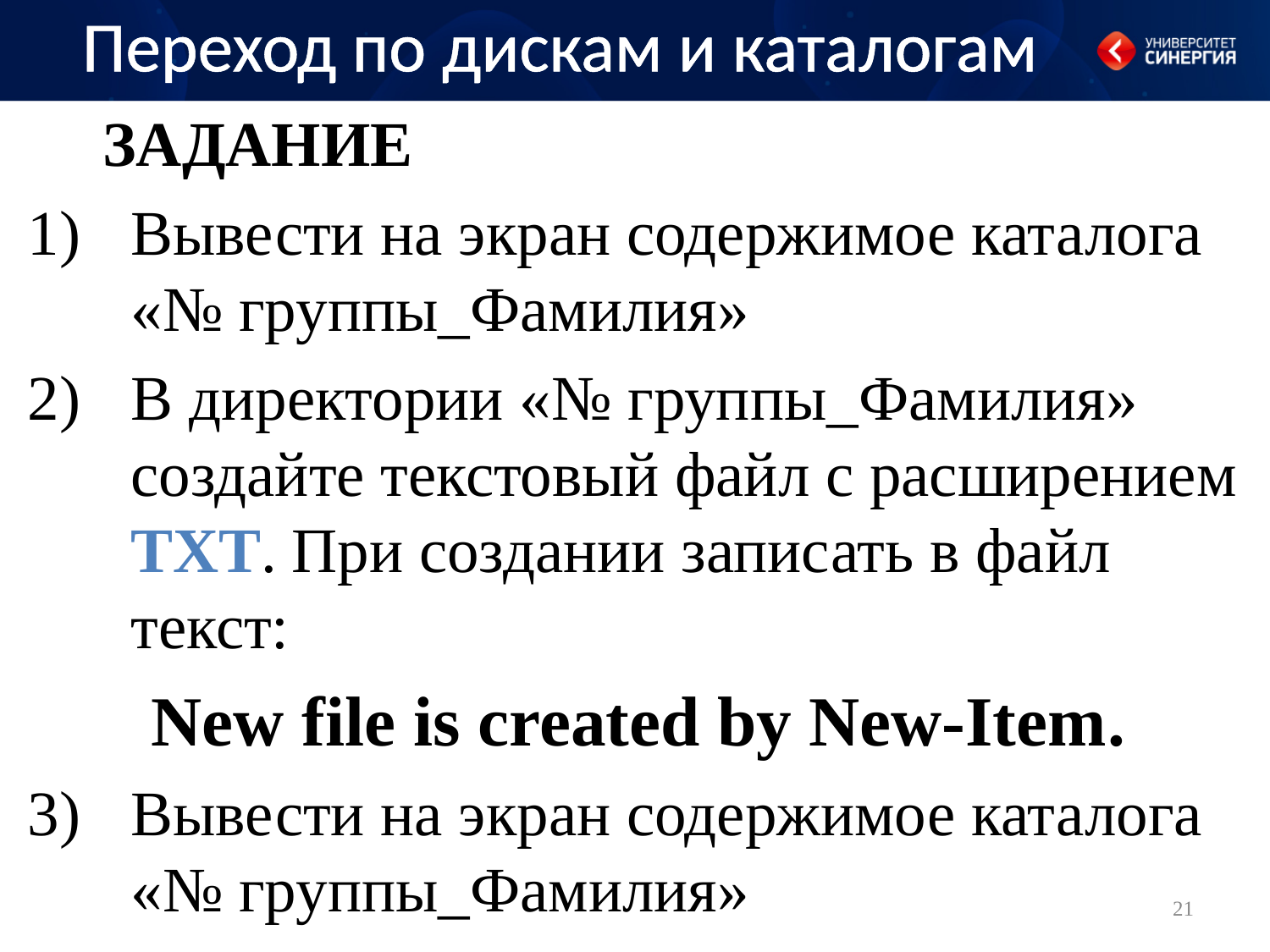

# Переход по дискам и каталогам
Задание
Вывести на экран содержимое каталога «№ группы_Фамилия»
В директории «№ группы_Фамилия» создайте текстовый файл с расширением TXT. При создании записать в файл текст:
New file is created by New-Item.
Вывести на экран содержимое каталога «№ группы_Фамилия»

21